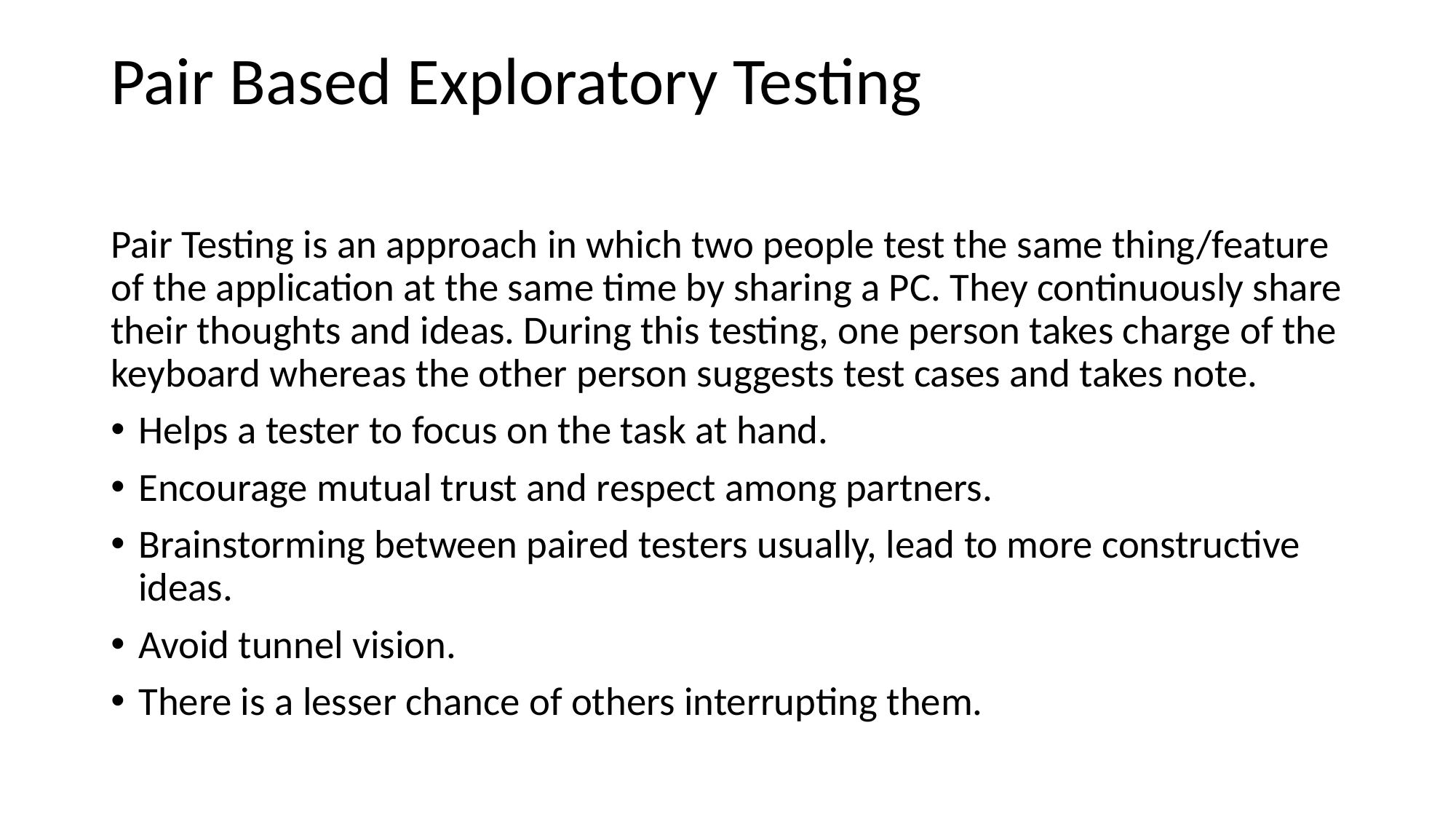

# Pair Based Exploratory Testing
Pair Testing is an approach in which two people test the same thing/feature of the application at the same time by sharing a PC. They continuously share their thoughts and ideas. During this testing, one person takes charge of the keyboard whereas the other person suggests test cases and takes note.
Helps a tester to focus on the task at hand.
Encourage mutual trust and respect among partners.
Brainstorming between paired testers usually, lead to more constructive ideas.
Avoid tunnel vision.
There is a lesser chance of others interrupting them.